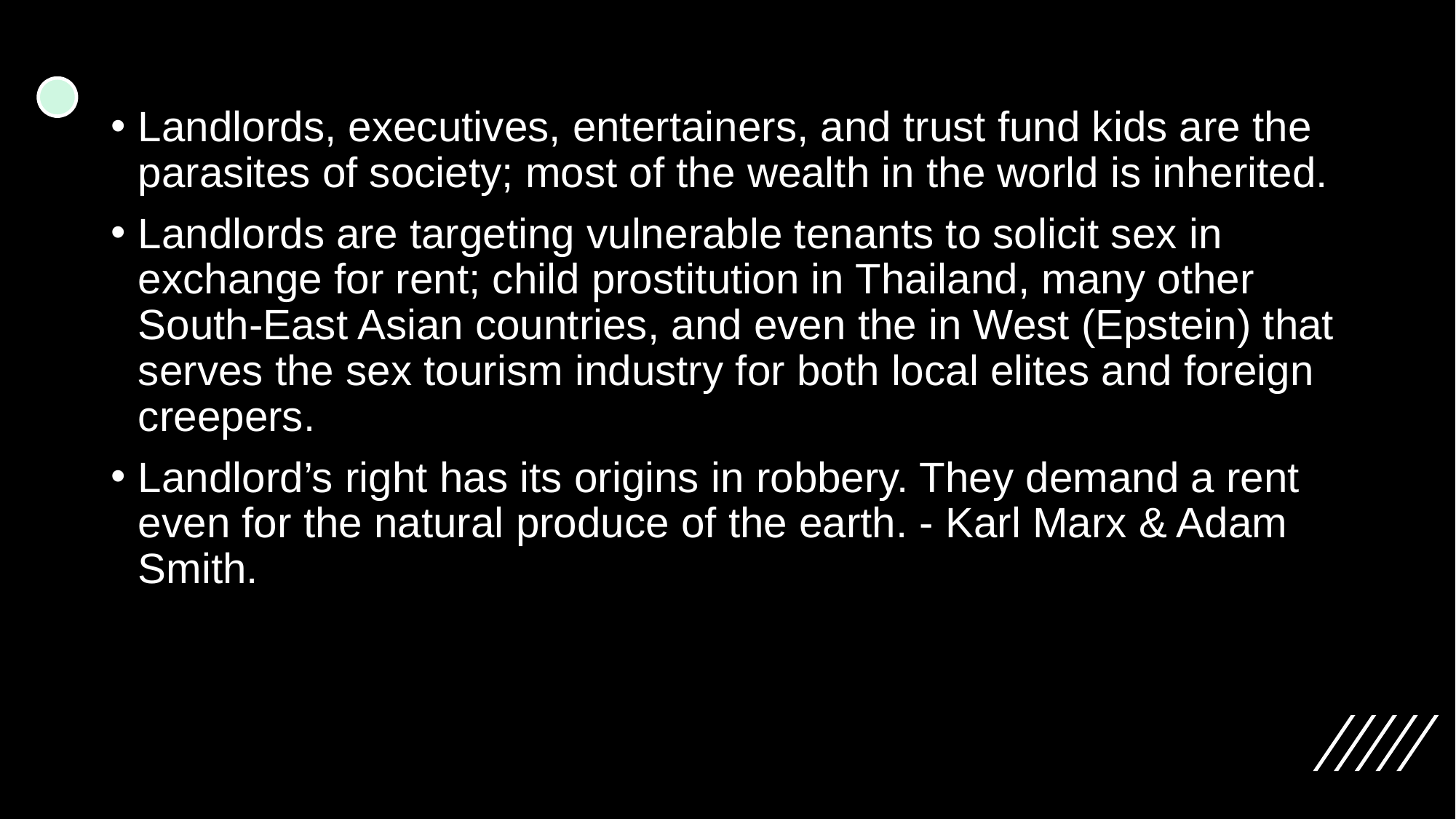

Landlords, executives, entertainers, and trust fund kids are the parasites of society; most of the wealth in the world is inherited.
Landlords are targeting vulnerable tenants to solicit sex in exchange for rent; child prostitution in Thailand, many other South-East Asian countries, and even the in West (Epstein) that serves the sex tourism industry for both local elites and foreign creepers.
Landlord’s right has its origins in robbery. They demand a rent even for the natural produce of the earth. - Karl Marx & Adam Smith.